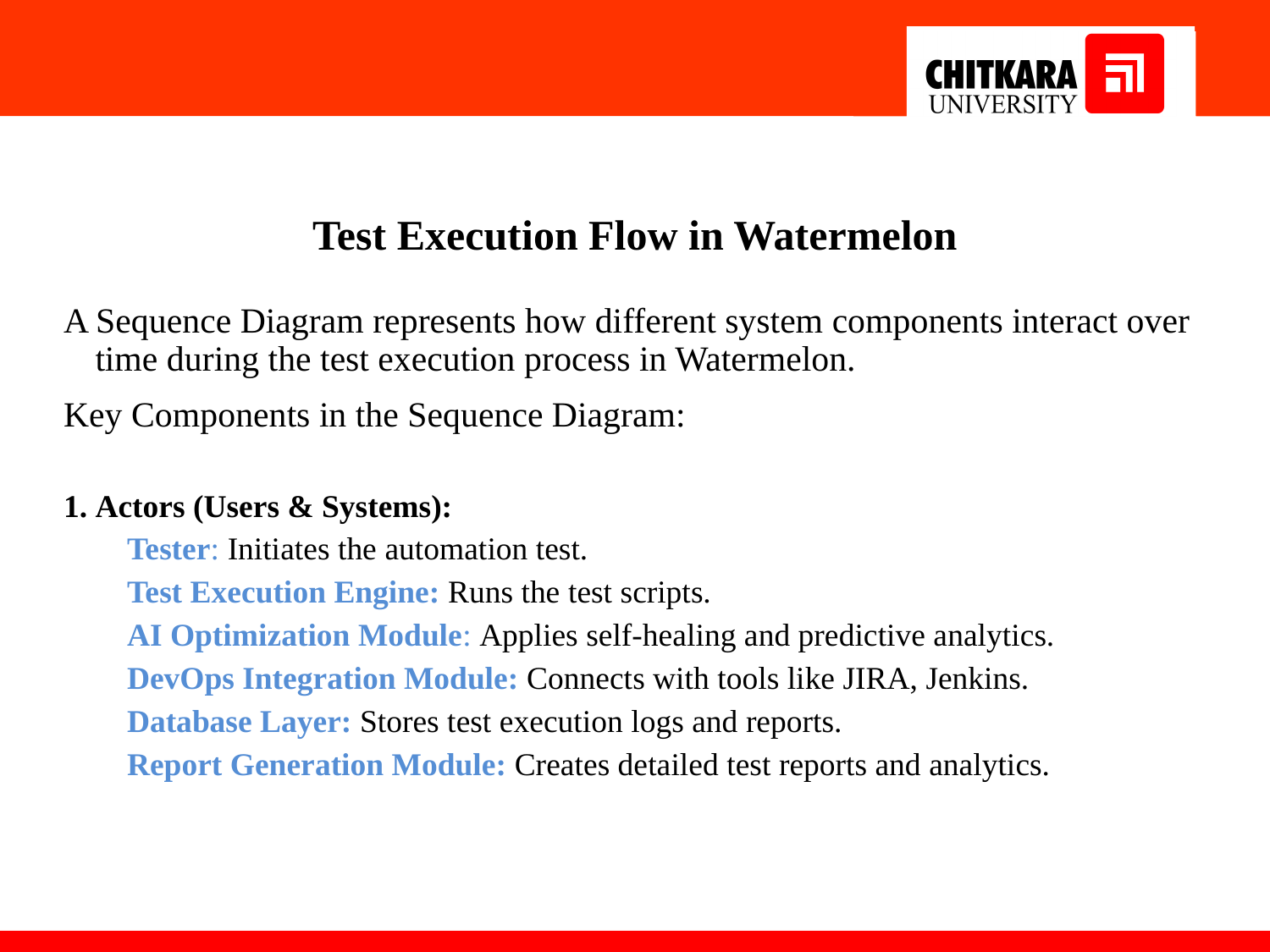

# Test Execution Flow in Watermelon
A Sequence Diagram represents how different system components interact over time during the test execution process in Watermelon.
Key Components in the Sequence Diagram:

Actors (Users & Systems):
Tester: Initiates the automation test.
Test Execution Engine: Runs the test scripts.
AI Optimization Module: Applies self-healing and predictive analytics.
DevOps Integration Module: Connects with tools like JIRA, Jenkins.
Database Layer: Stores test execution logs and reports.
Report Generation Module: Creates detailed test reports and analytics.